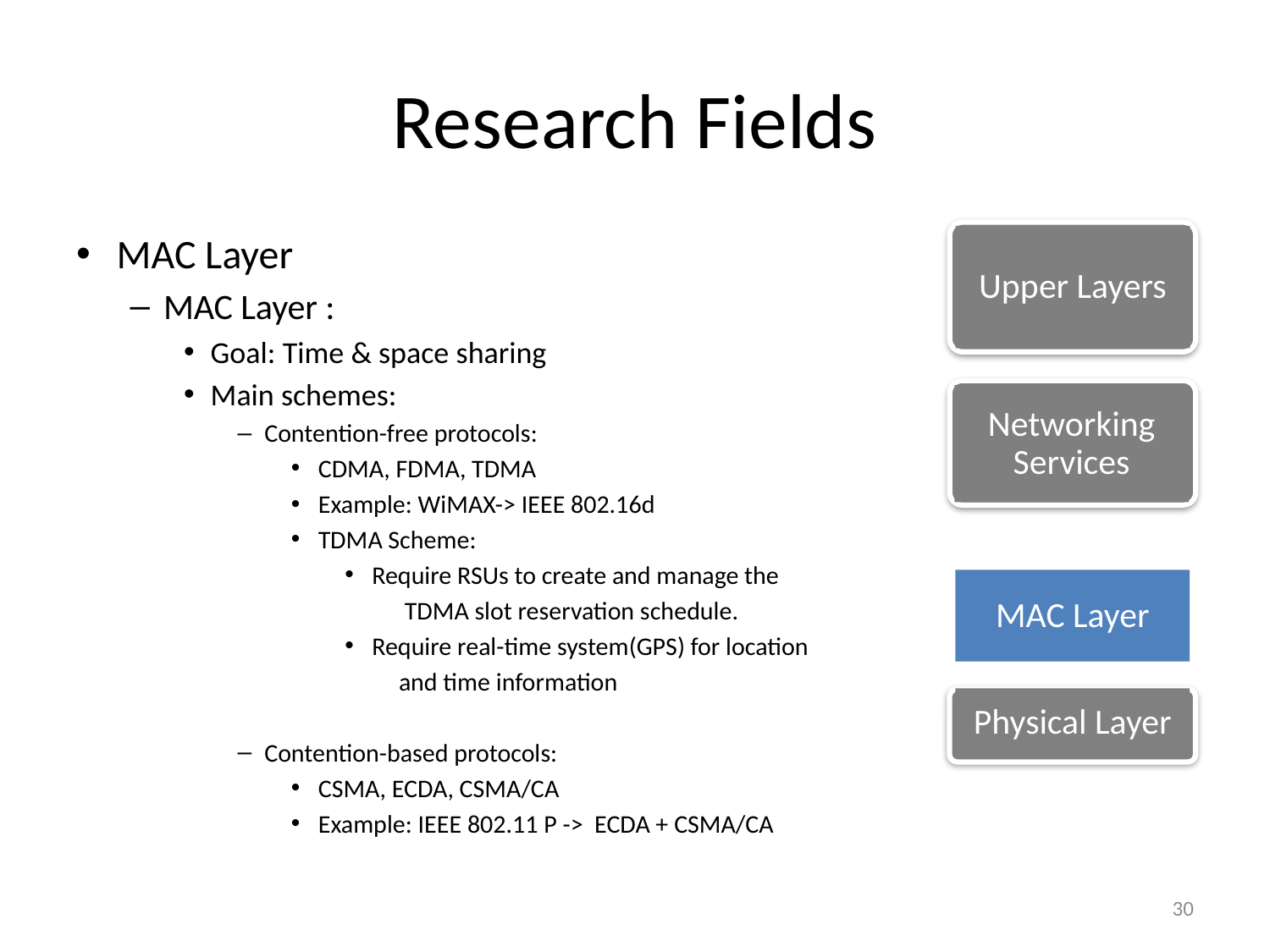

# Research Fields
MAC Layer
MAC Layer :
Goal: Time & space sharing
Main schemes:
Contention-free protocols:
CDMA, FDMA, TDMA
Example: WiMAX-> IEEE 802.16d
TDMA Scheme:
Require RSUs to create and manage the
 TDMA slot reservation schedule.
Require real-time system(GPS) for location
and time information

Contention-based protocols:
CSMA, ECDA, CSMA/CA
Example: IEEE 802.11 P ->  ECDA + CSMA/CA

Upper Layers

Networking Services
MAC Layer
Physical Layer

30